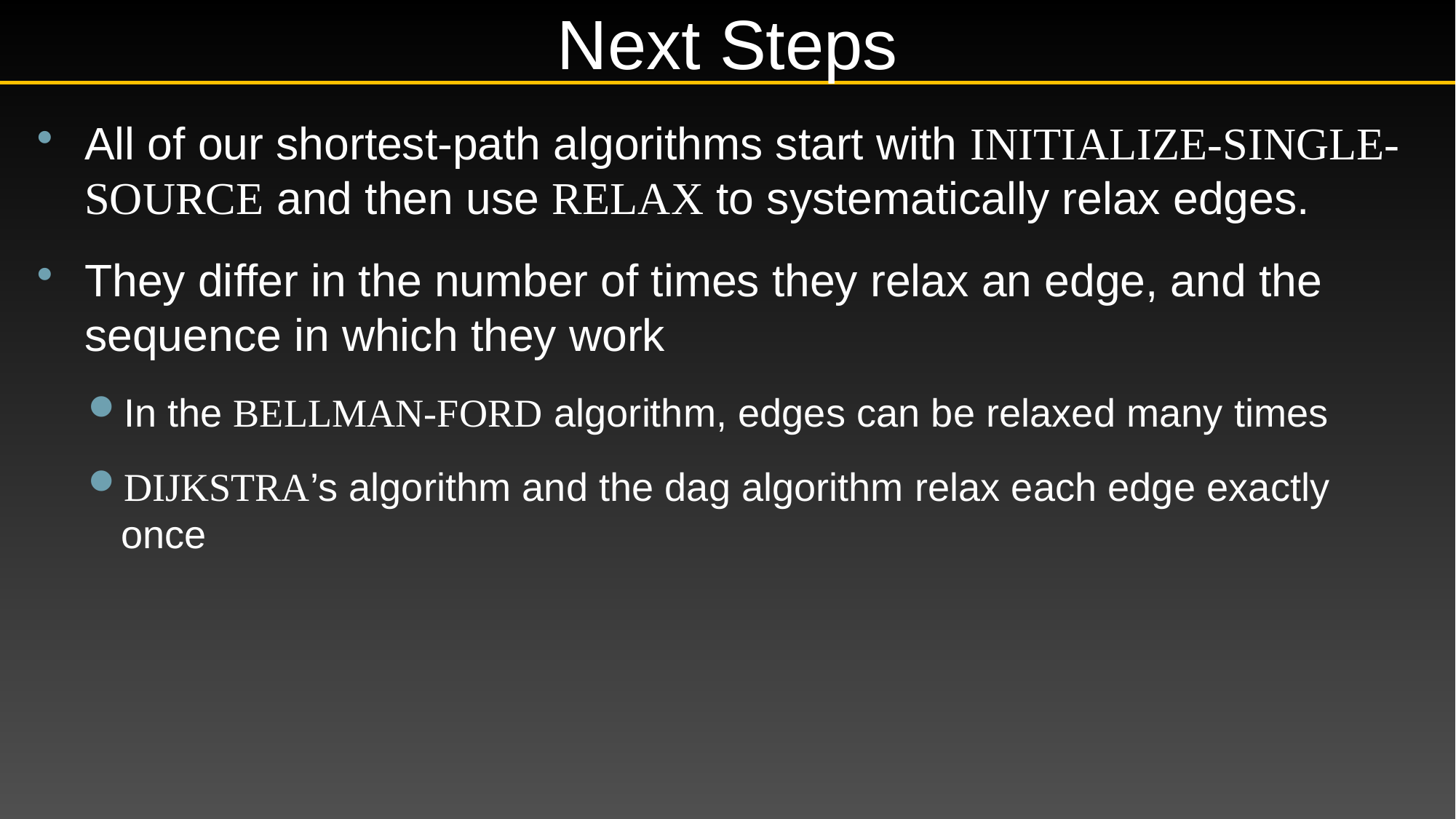

# Next Steps
All of our shortest-path algorithms start with Initialize-Single-Source and then use Relax to systematically relax edges.
They differ in the number of times they relax an edge, and the sequence in which they work
In the Bellman-Ford algorithm, edges can be relaxed many times
Dijkstra’s algorithm and the dag algorithm relax each edge exactly once